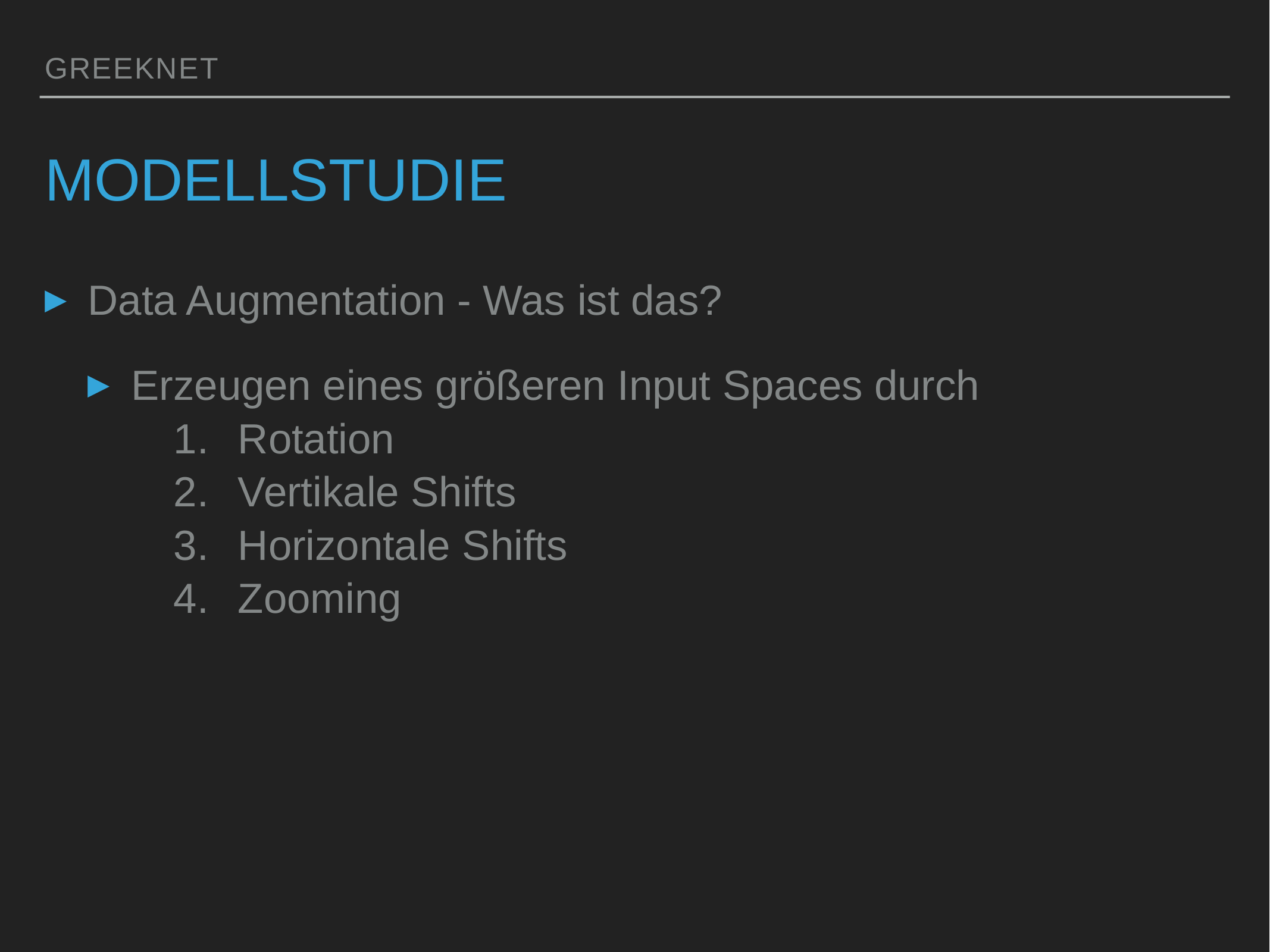

GREEKNET
# Modellstudie
Data Augmentation - Was ist das?
Erzeugen eines größeren Input Spaces durch
Rotation
Vertikale Shifts
Horizontale Shifts
Zooming